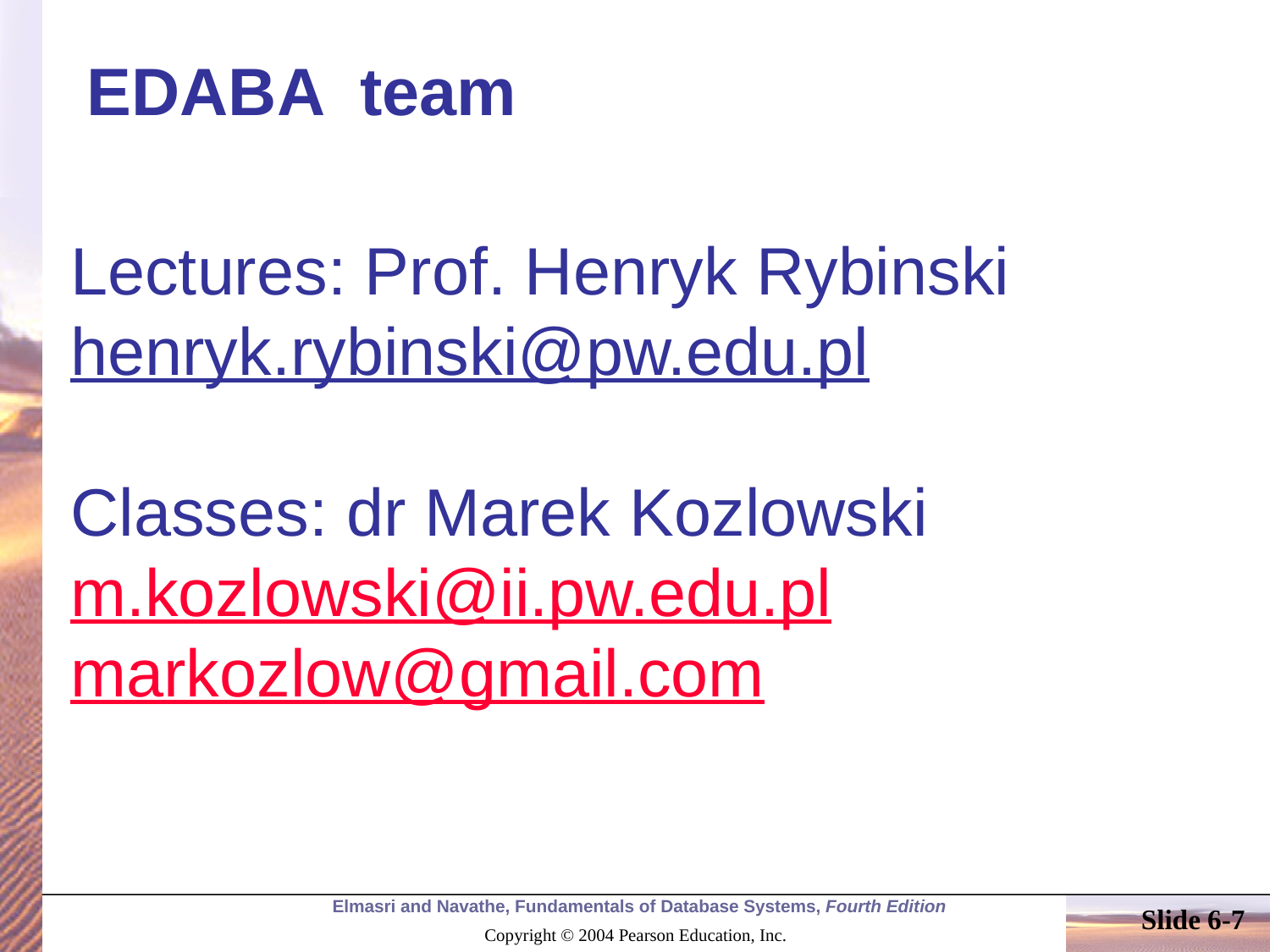

# EDABA  team
Lectures: Prof. Henryk Rybinski
henryk.rybinski@pw.edu.pl

Classes: dr Marek Kozlowski
m.kozlowski@ii.pw.edu.pl
markozlow@gmail.com

Slide 6-7